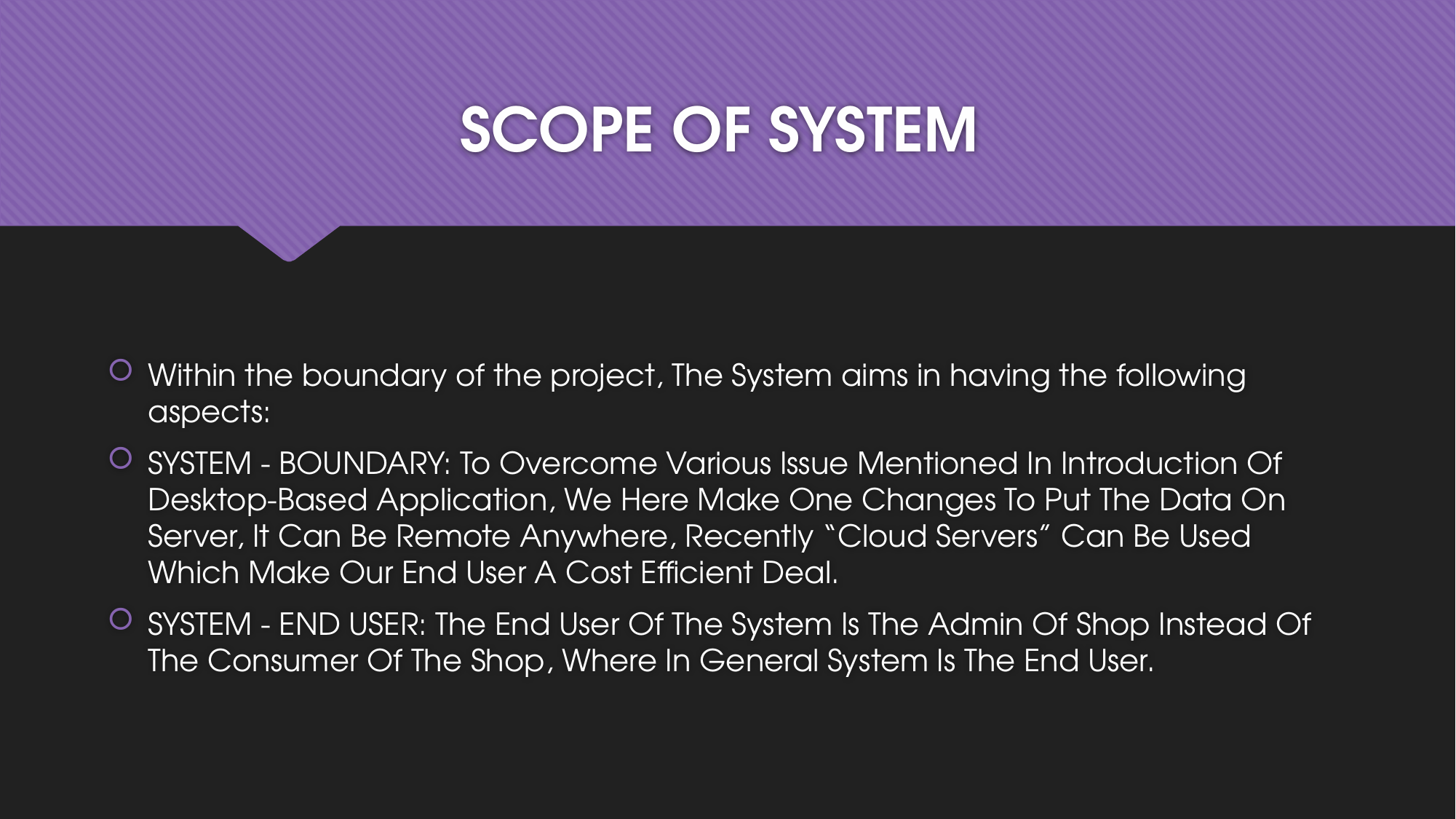

# SCOPE OF SYSTEM
Within the boundary of the project, The System aims in having the following aspects:
SYSTEM - BOUNDARY: To Overcome Various Issue Mentioned In Introduction Of Desktop-Based Application, We Here Make One Changes To Put The Data On Server, It Can Be Remote Anywhere, Recently “Cloud Servers” Can Be Used Which Make Our End User A Cost Efficient Deal.
SYSTEM - END USER: The End User Of The System Is The Admin Of Shop Instead Of The Consumer Of The Shop, Where In General System Is The End User.